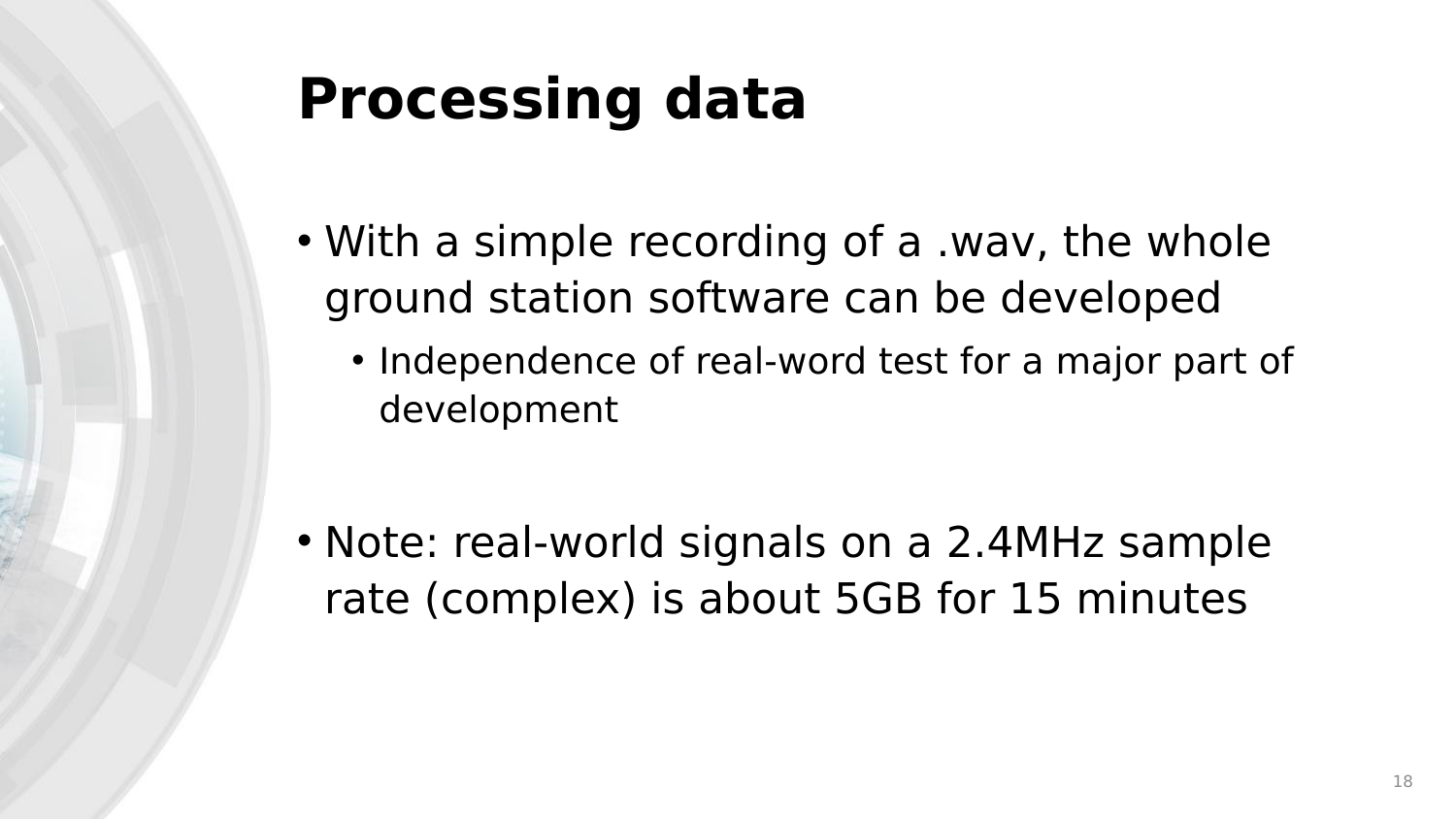

# Processing data
With a simple recording of a .wav, the whole ground station software can be developed
Independence of real-word test for a major part of development

Note: real-world signals on a 2.4MHz sample rate (complex) is about 5GB for 15 minutes
18